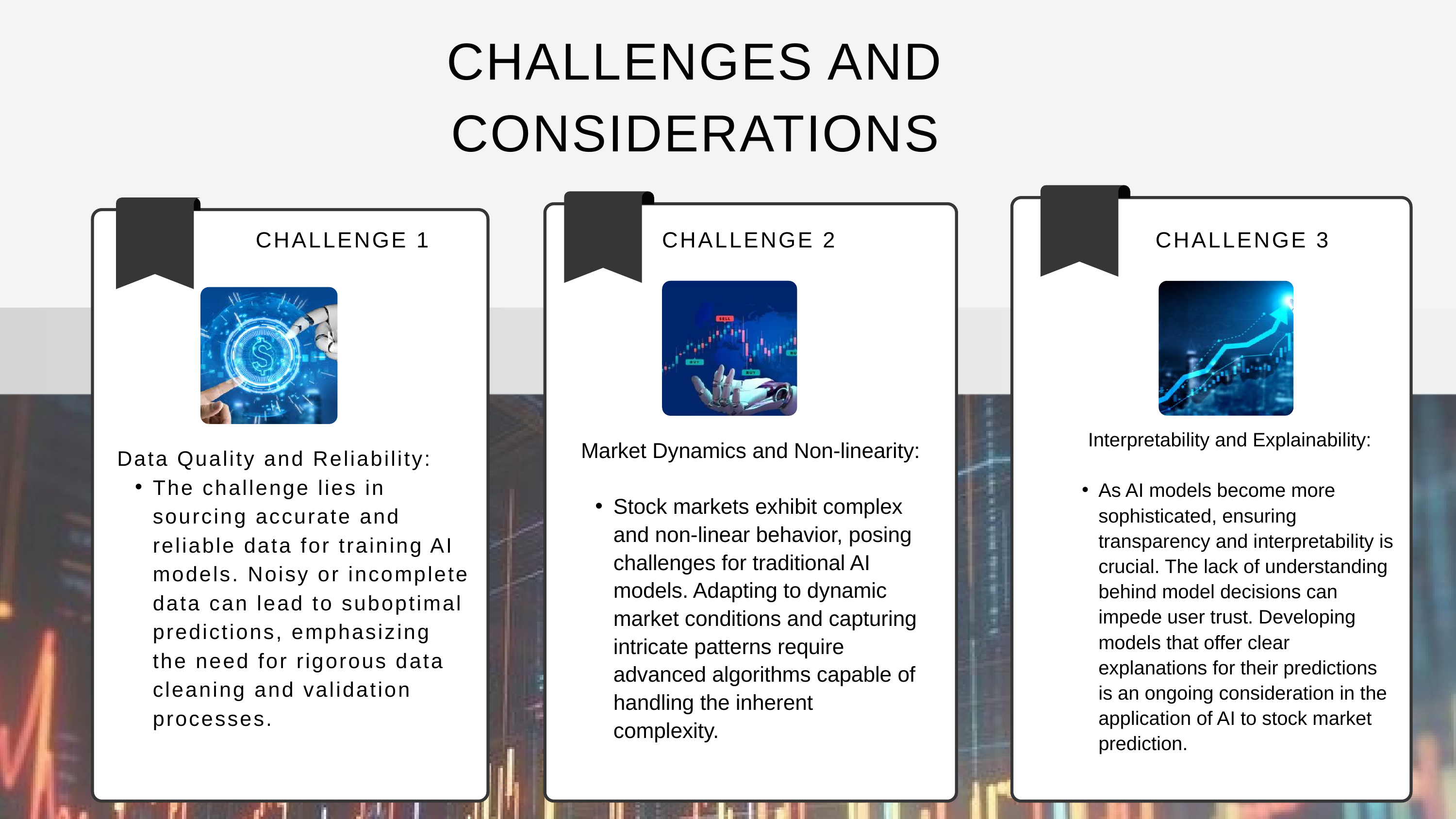

CHALLENGES AND CONSIDERATIONS

CHALLENGE 1
CHALLENGE 2
CHALLENGE 3

Interpretability and Explainability:

As AI models become more sophisticated, ensuring transparency and interpretability is crucial. The lack of understanding behind model decisions can impede user trust. Developing models that offer clear explanations for their predictions is an ongoing consideration in the application of AI to stock market prediction.
Market Dynamics and Non-linearity:

Stock markets exhibit complex and non-linear behavior, posing challenges for traditional AI models. Adapting to dynamic market conditions and capturing intricate patterns require advanced algorithms capable of handling the inherent complexity.
Data Quality and Reliability:
The challenge lies in sourcing accurate and reliable data for training AI models. Noisy or incomplete data can lead to suboptimal predictions, emphasizing the need for rigorous data cleaning and validation processes.